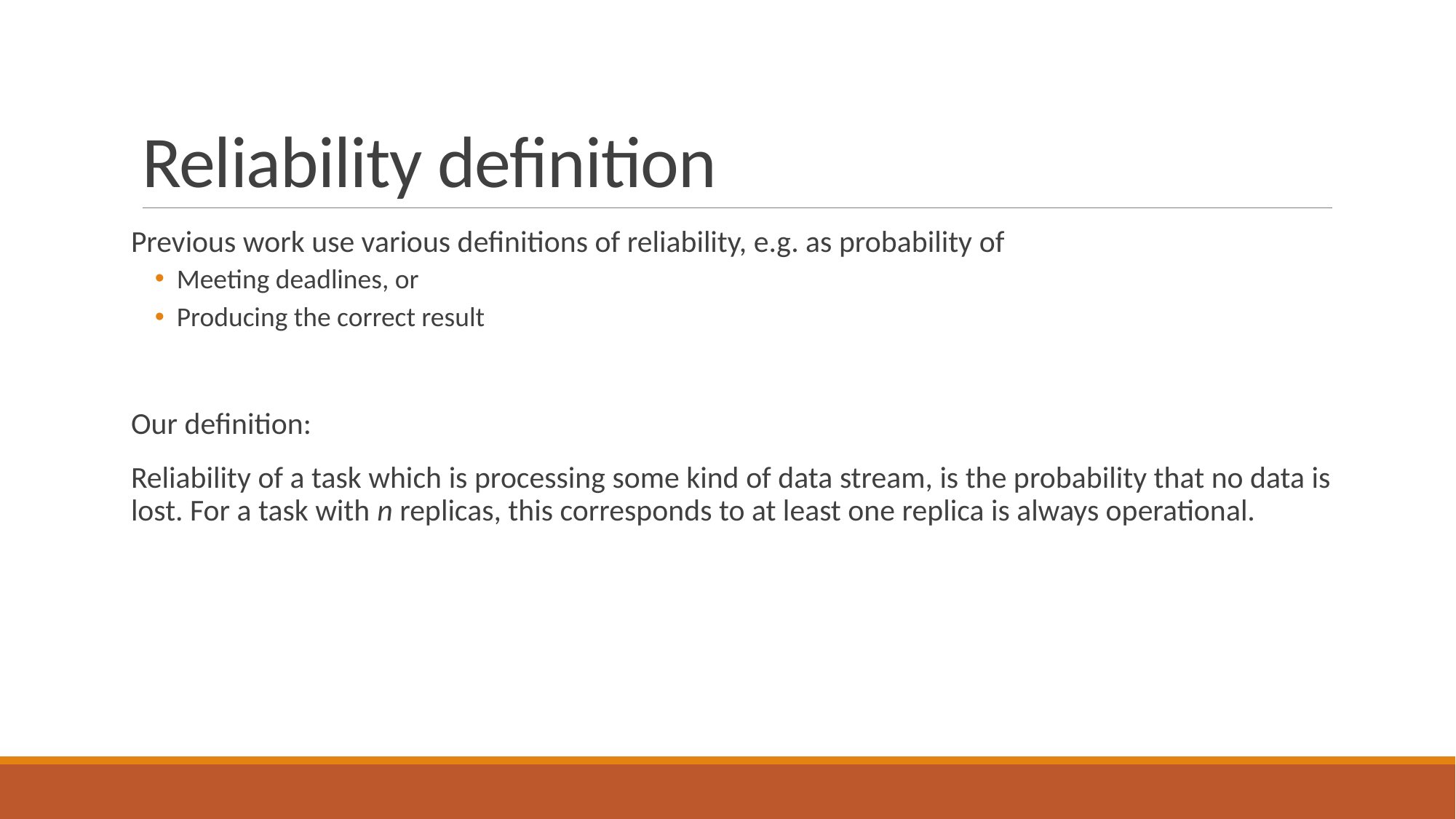

# Reliability definition
Previous work use various definitions of reliability, e.g. as probability of
Meeting deadlines, or
Producing the correct result

Our definition:
Reliability of a task which is processing some kind of data stream, is the probability that no data is lost. For a task with n replicas, this corresponds to at least one replica is always operational.